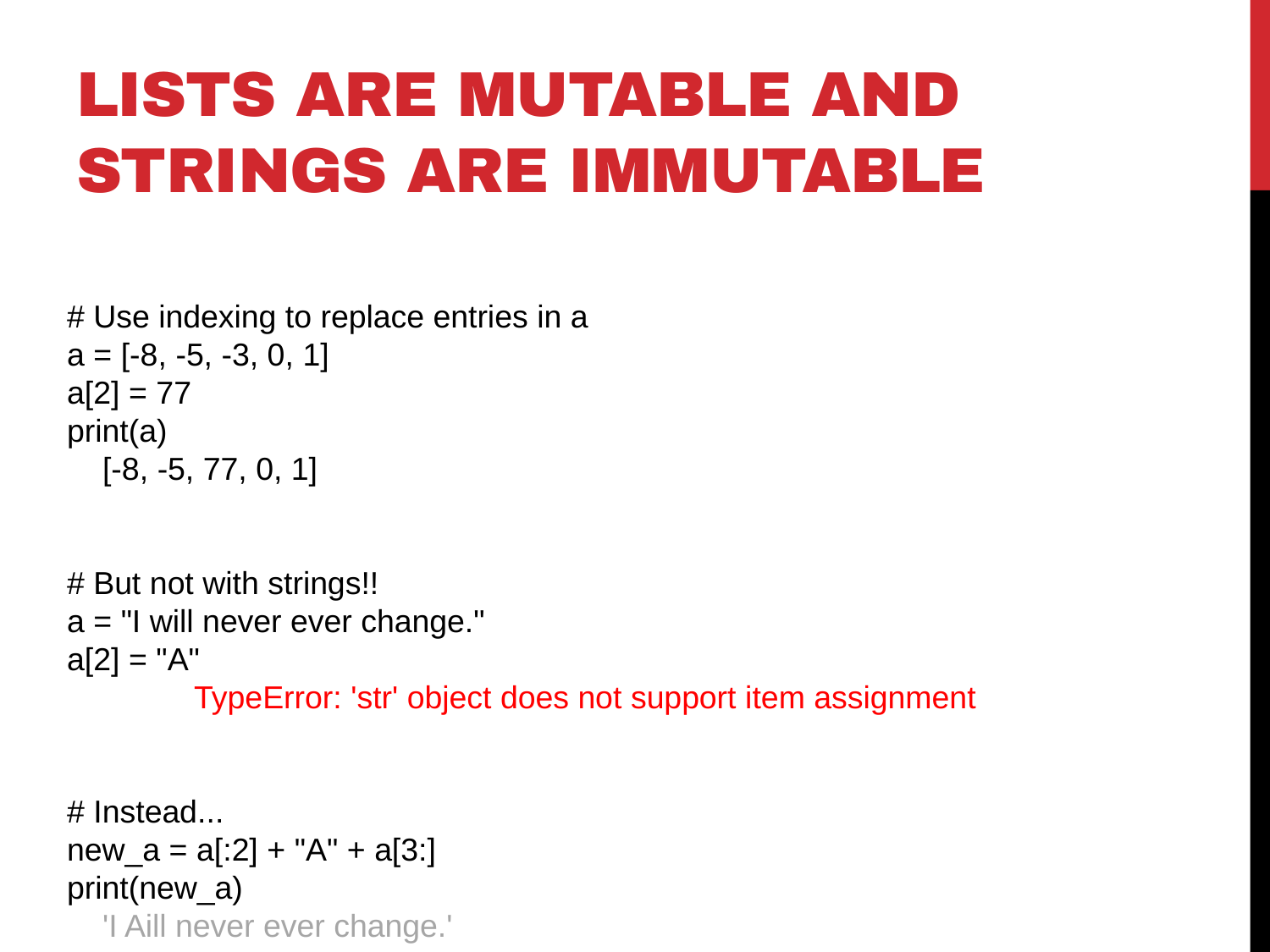

# Lists are mutable and strings are immutable

# Use indexing to replace entries in a
a = [-8, -5, -3, 0, 1]
a[2] = 77
print(a)
    [-8, -5, 77, 0, 1]

# But not with strings!!
a = "I will never ever change."
a[2] = "A"
	TypeError: 'str' object does not support item assignment

# Instead...
new_a = a[:2] + "A" + a[3:]
print(new_a)
    'I Aill never ever change.'